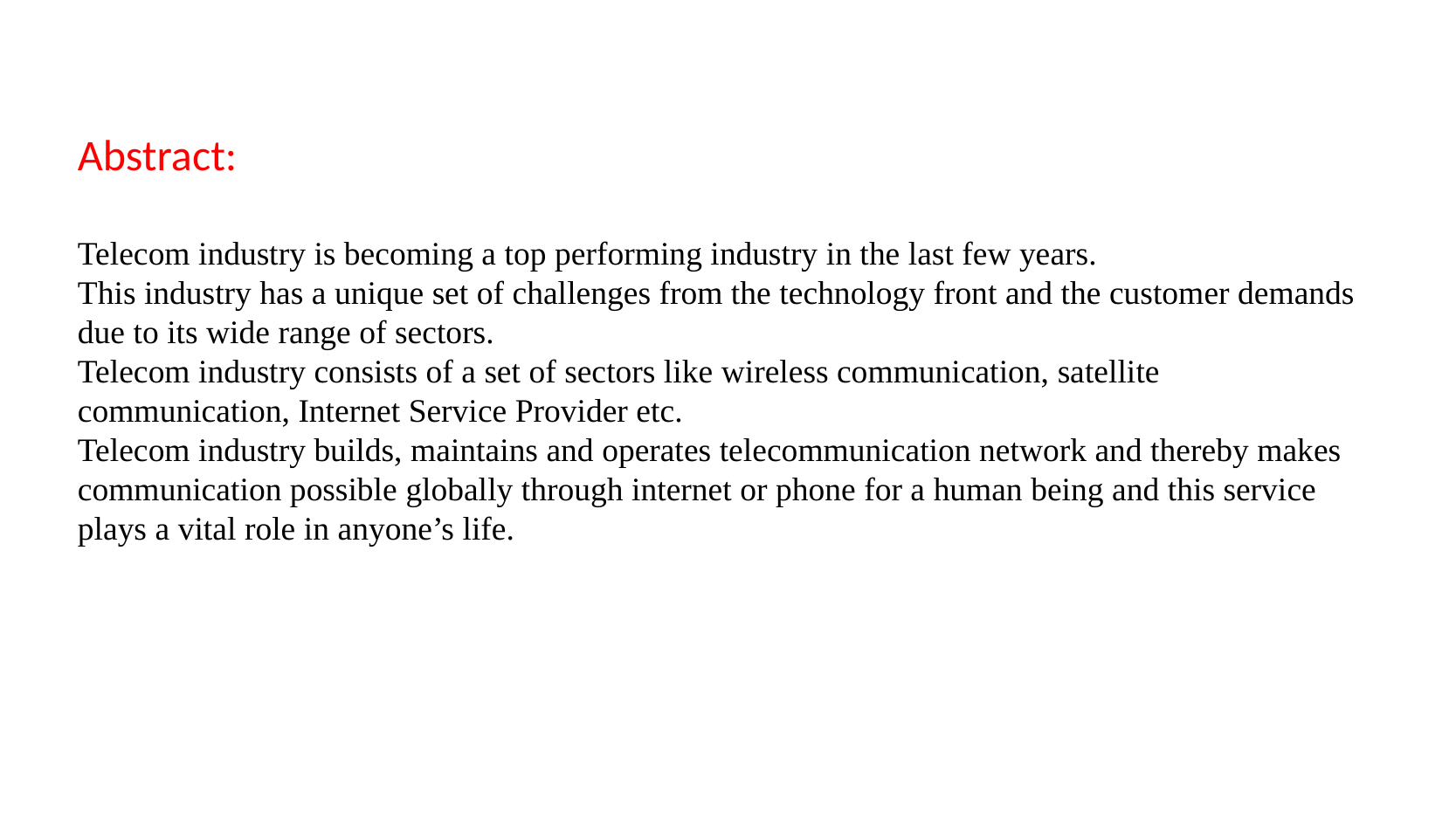

Abstract:

Telecom industry is becoming a top performing industry in the last few years.
This industry has a unique set of challenges from the technology front and the customer demands due to its wide range of sectors.
Telecom industry consists of a set of sectors like wireless communication, satellite communication, Internet Service Provider etc.
Telecom industry builds, maintains and operates telecommunication network and thereby makes communication possible globally through internet or phone for a human being and this service plays a vital role in anyone’s life.